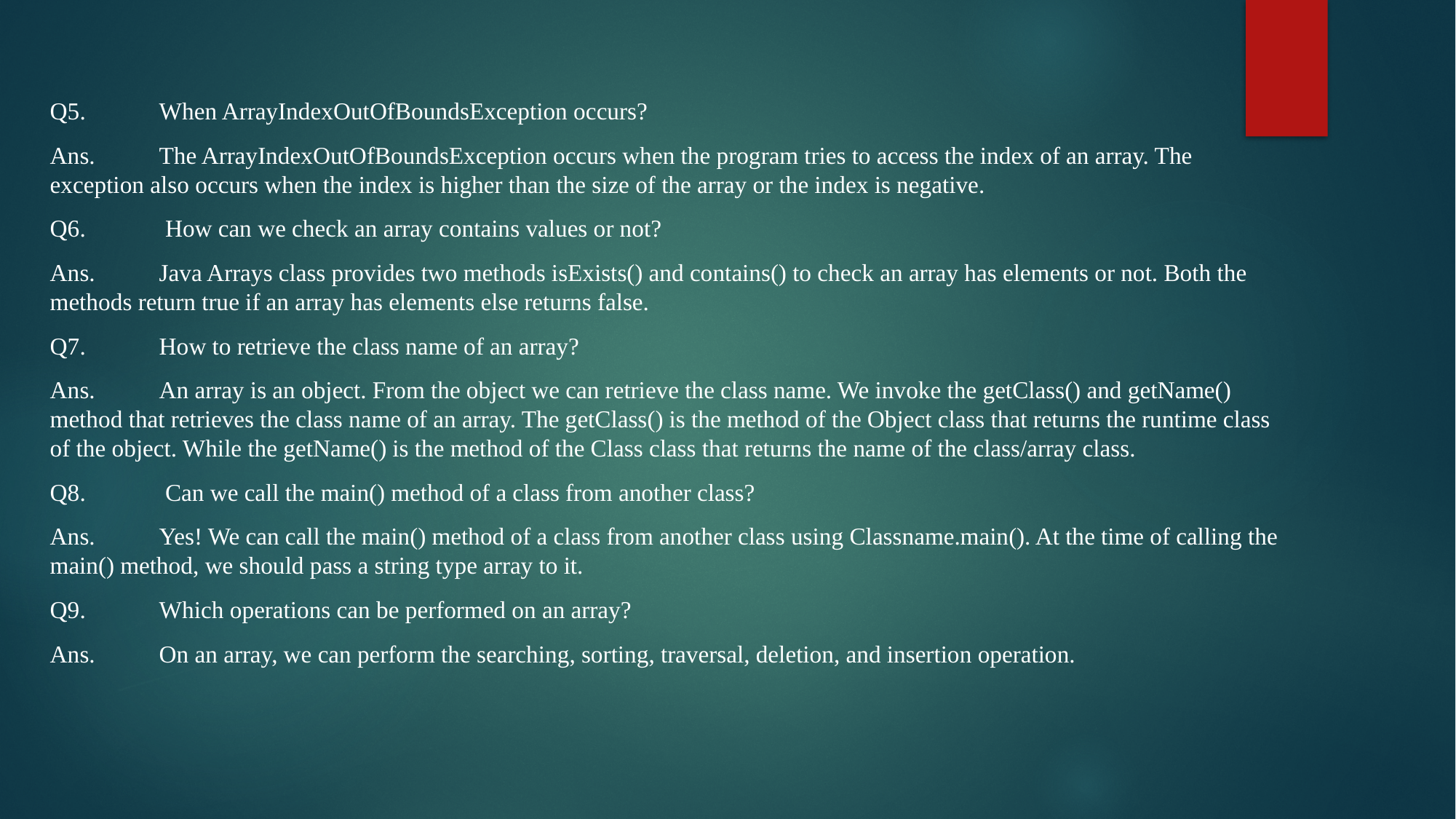

Q5.	When ArrayIndexOutOfBoundsException occurs?
Ans.	The ArrayIndexOutOfBoundsException occurs when the program tries to access the index of an array. The exception also occurs when the index is higher than the size of the array or the index is negative.
Q6.	 How can we check an array contains values or not?
Ans.	Java Arrays class provides two methods isExists() and contains() to check an array has elements or not. Both the methods return true if an array has elements else returns false.
Q7.	How to retrieve the class name of an array?
Ans.	An array is an object. From the object we can retrieve the class name. We invoke the getClass() and getName() method that retrieves the class name of an array. The getClass() is the method of the Object class that returns the runtime class of the object. While the getName() is the method of the Class class that returns the name of the class/array class.
Q8.	 Can we call the main() method of a class from another class?
Ans.	Yes! We can call the main() method of a class from another class using Classname.main(). At the time of calling the main() method, we should pass a string type array to it.
Q9.	Which operations can be performed on an array?
Ans.	On an array, we can perform the searching, sorting, traversal, deletion, and insertion operation.